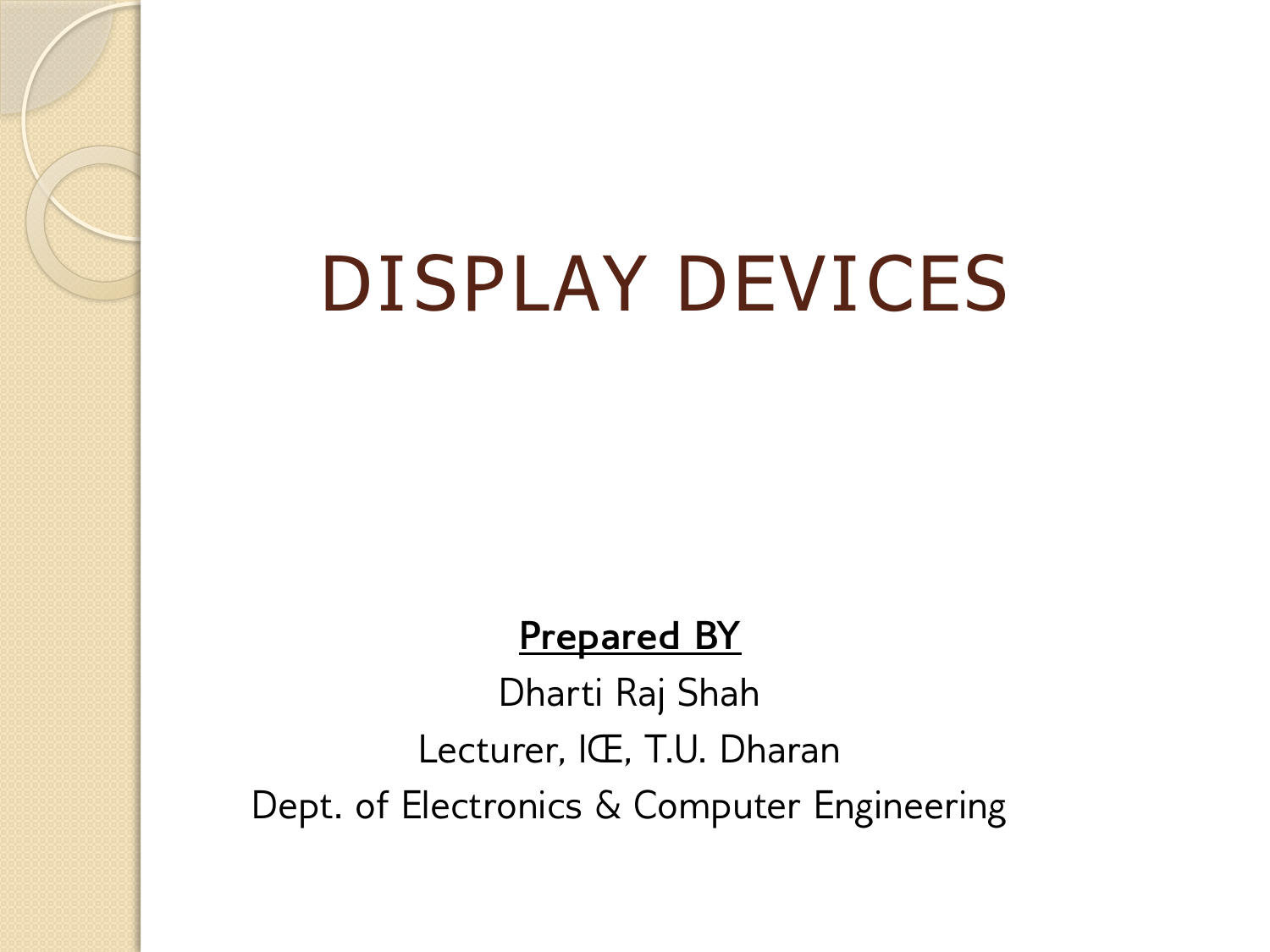

# DISPLAY DEVICES
Prepared BY
Dharti Raj Shah
Lecturer, IOE, T.U. Dharan
Dept. of Electronics & Computer Engineering